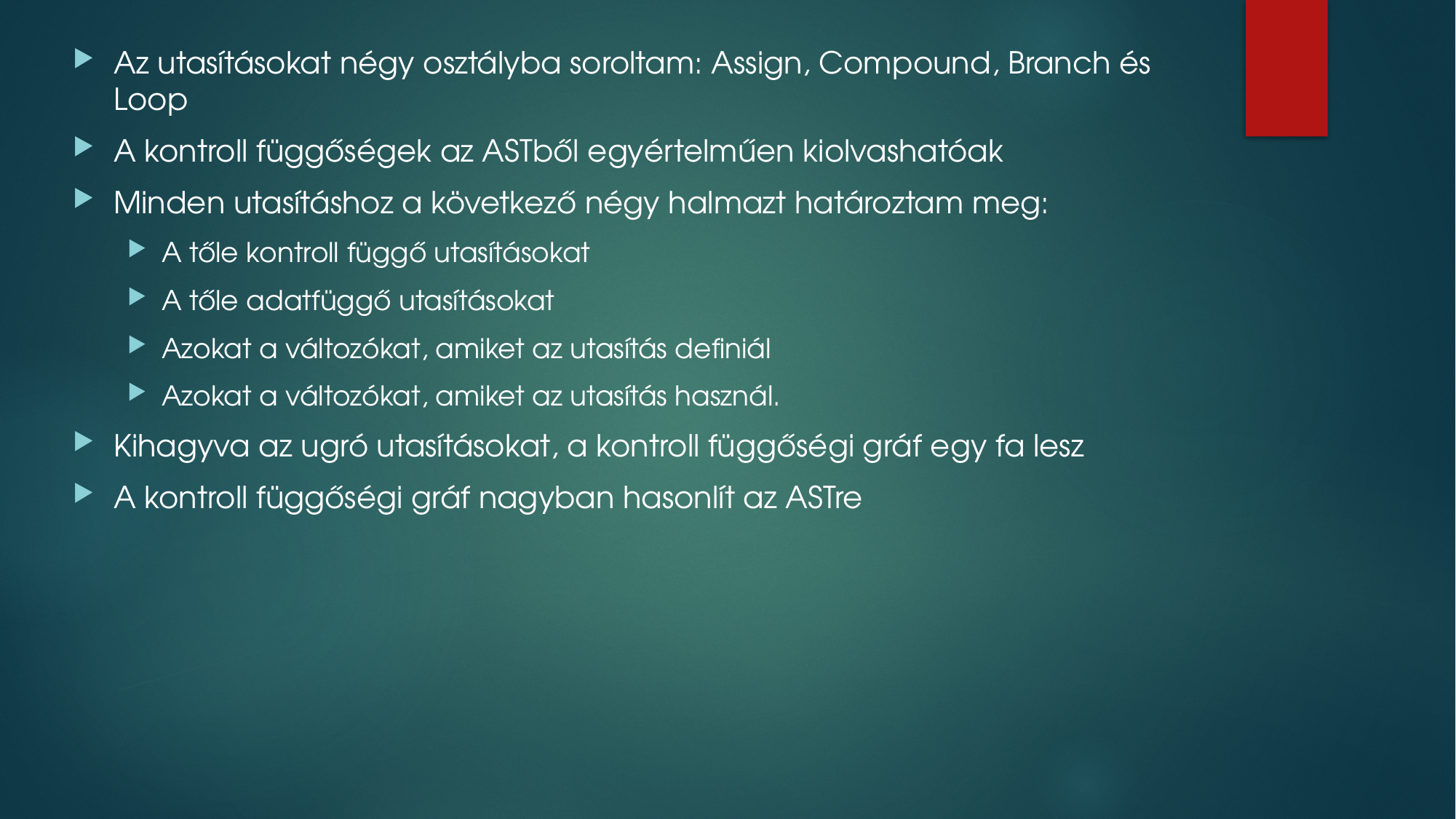

Az utasításokat négy osztályba soroltam: Assign, Compound, Branch és Loop
A kontroll függőségek az ASTből egyértelműen kiolvashatóak
Minden utasításhoz a következő négy halmazt határoztam meg:
A tőle kontroll függő utasításokat
A tőle adatfüggő utasításokat
Azokat a változókat, amiket az utasítás definiál
Azokat a változókat, amiket az utasítás használ.
Kihagyva az ugró utasításokat, a kontroll függőségi gráf egy fa lesz
A kontroll függőségi gráf nagyban hasonlít az ASTre